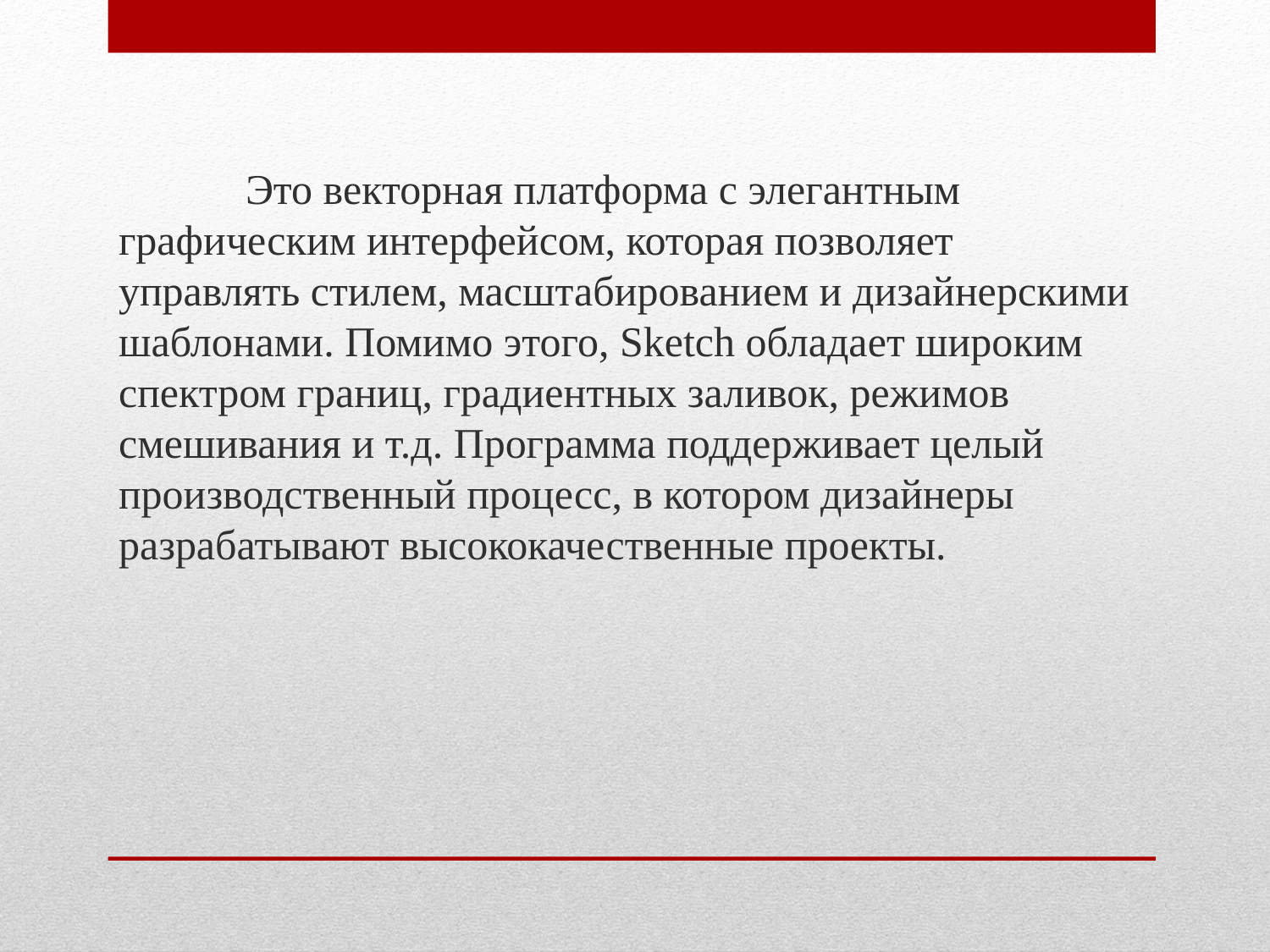

Это векторная платформа с элегантным графическим интерфейсом, которая позволяет управлять стилем, масштабированием и дизайнерскими шаблонами. Помимо этого, Sketch обладает широким спектром границ, градиентных заливок, режимов смешивания и т.д. Программа поддерживает целый производственный процесс, в котором дизайнеры разрабатывают высококачественные проекты.